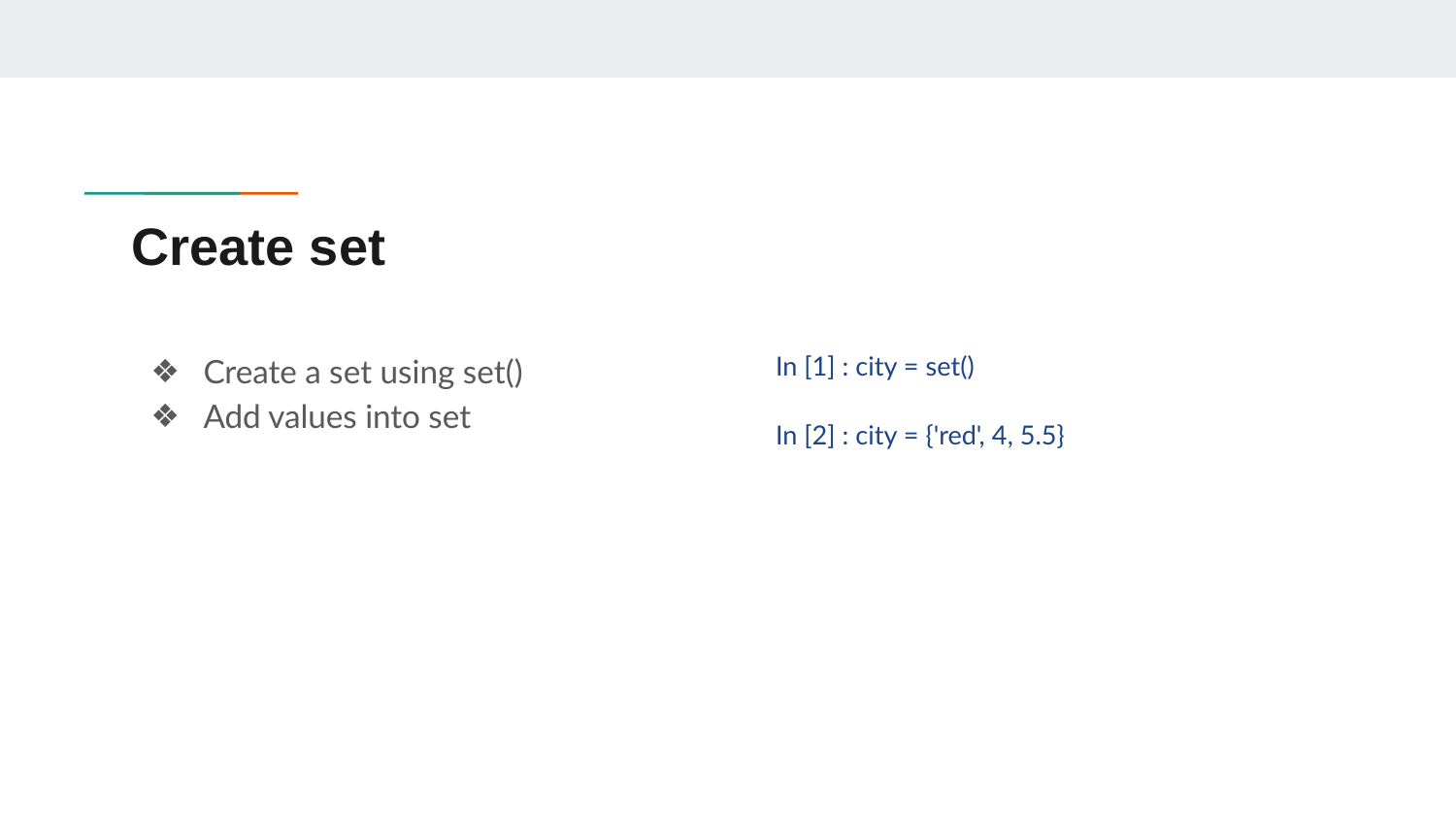

# Create set

Create a set using set()
Add values into set
In [1] : city = set()
In [2] : city = {'red', 4, 5.5}